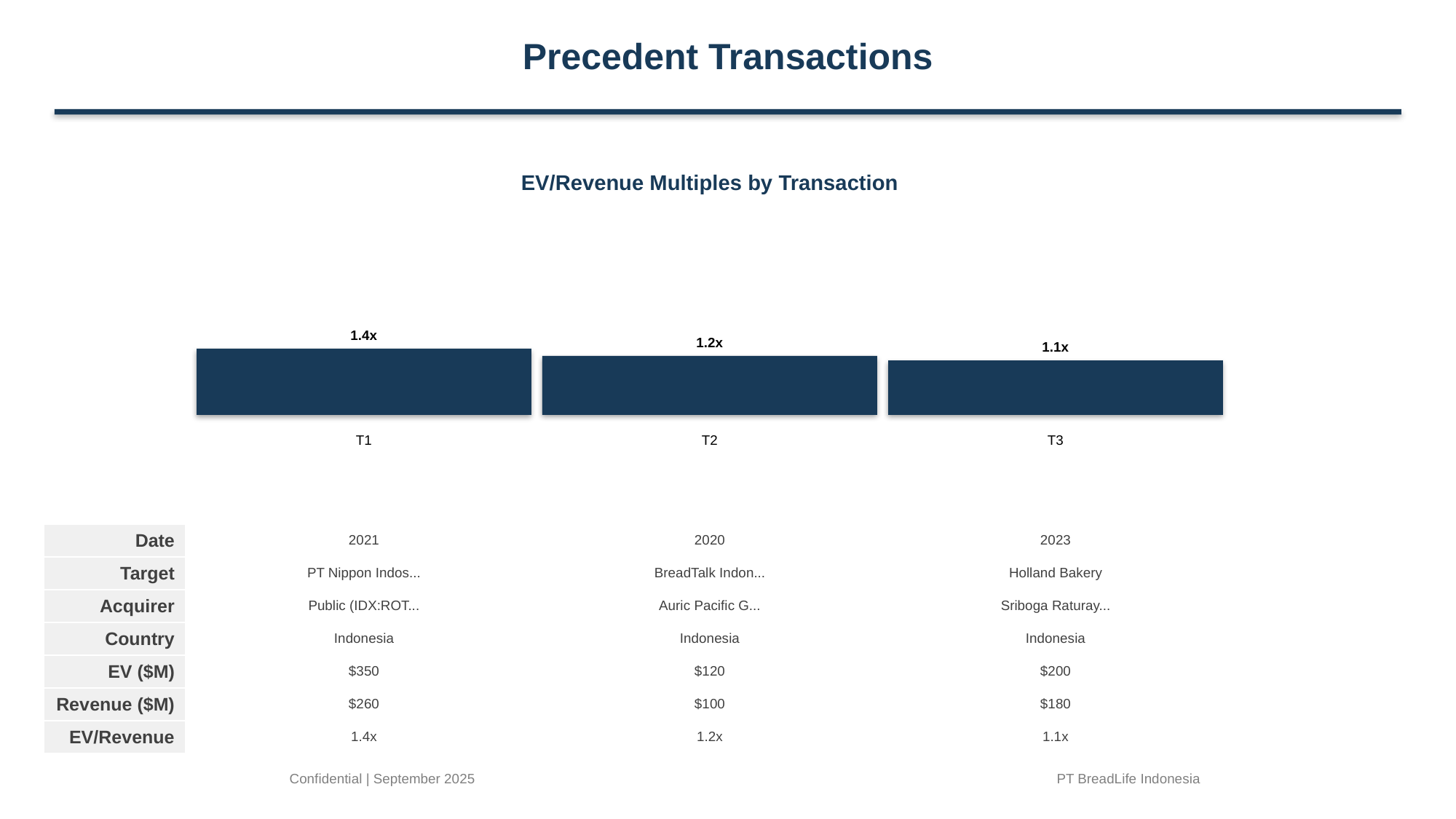

Precedent Transactions

EV/Revenue Multiples by Transaction
1.4x
1.2x
1.1x

T1
T2
T3
| Date |
| --- |
| Target |
| Acquirer |
| Country |
| EV ($M) |
| Revenue ($M) |
| EV/Revenue |
| 2021 | 2020 | 2023 |
| --- | --- | --- |
| PT Nippon Indos... | BreadTalk Indon... | Holland Bakery |
| Public (IDX:ROT... | Auric Pacific G... | Sriboga Raturay... |
| Indonesia | Indonesia | Indonesia |
| $350 | $120 | $200 |
| $260 | $100 | $180 |
| 1.4x | 1.2x | 1.1x |
Confidential | September 2025
PT BreadLife Indonesia